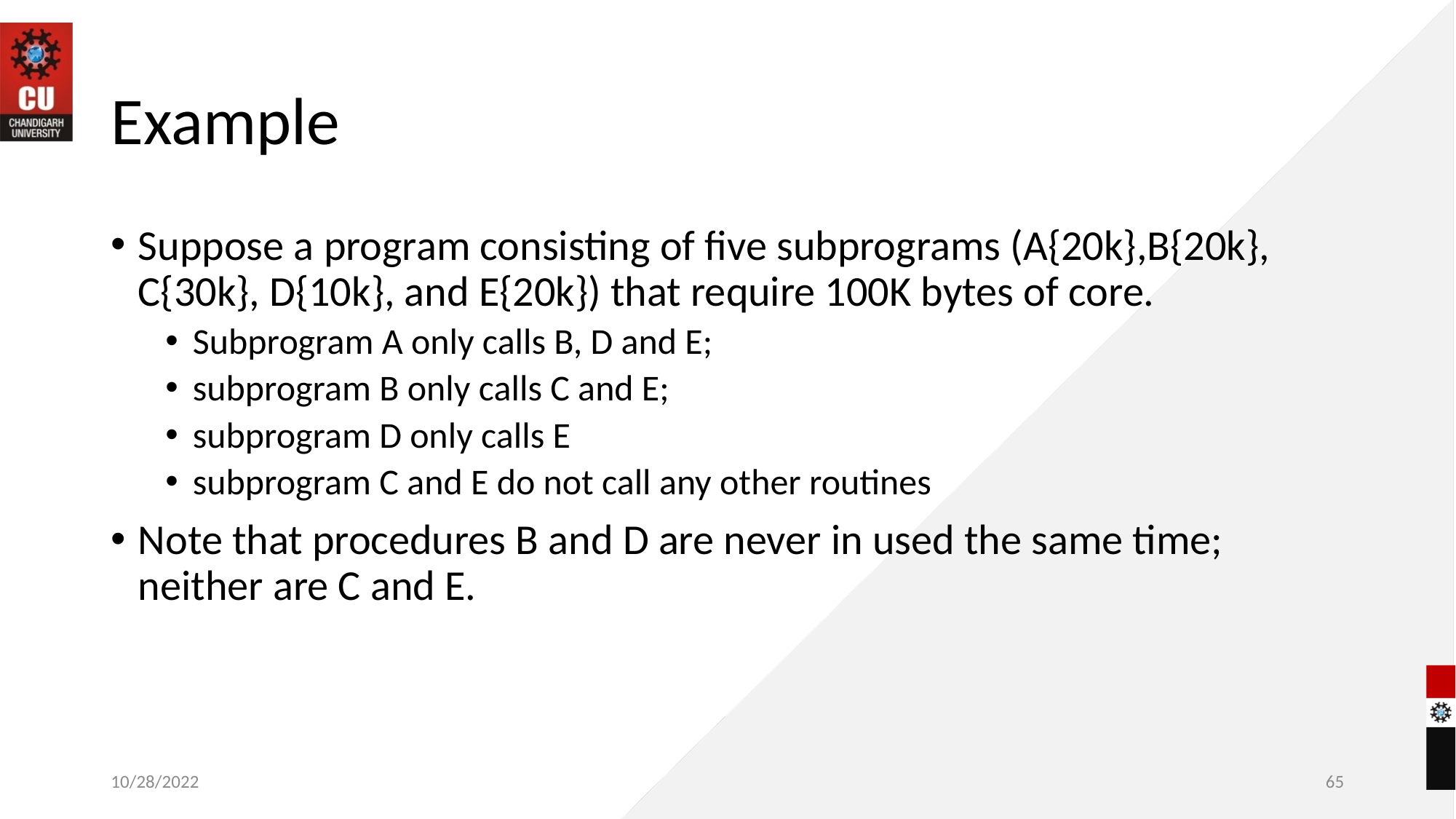

# Example
Suppose a program consisting of five subprograms (A{20k},B{20k}, C{30k}, D{10k}, and E{20k}) that require 100K bytes of core.
Subprogram A only calls B, D and E;
subprogram B only calls C and E;
subprogram D only calls E
subprogram C and E do not call any other routines
Note that procedures B and D are never in used the same time; neither are C and E.

10/28/2022
65